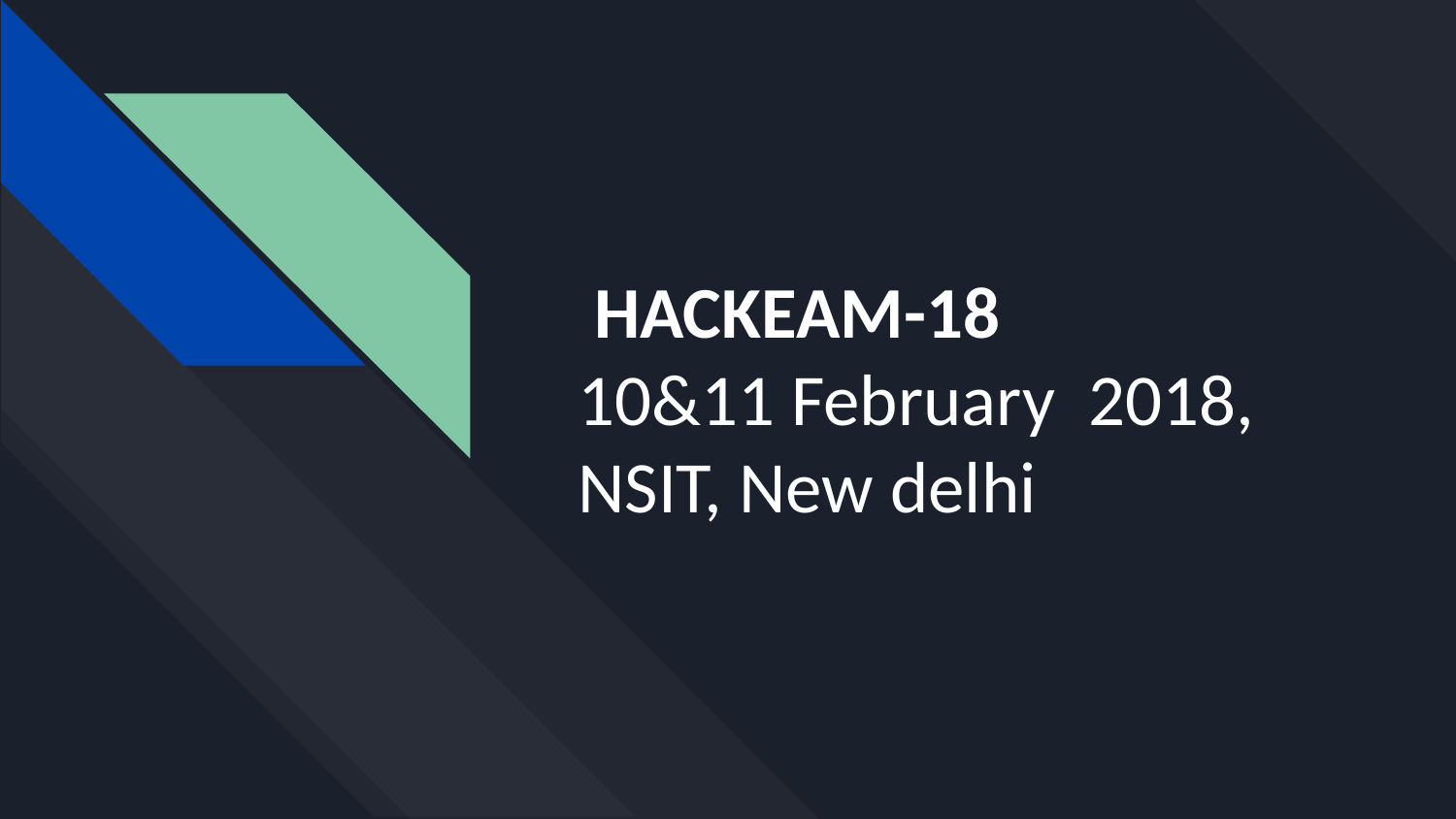

# HACKEAM-18 10&11 February  2018, NSIT, New delhi